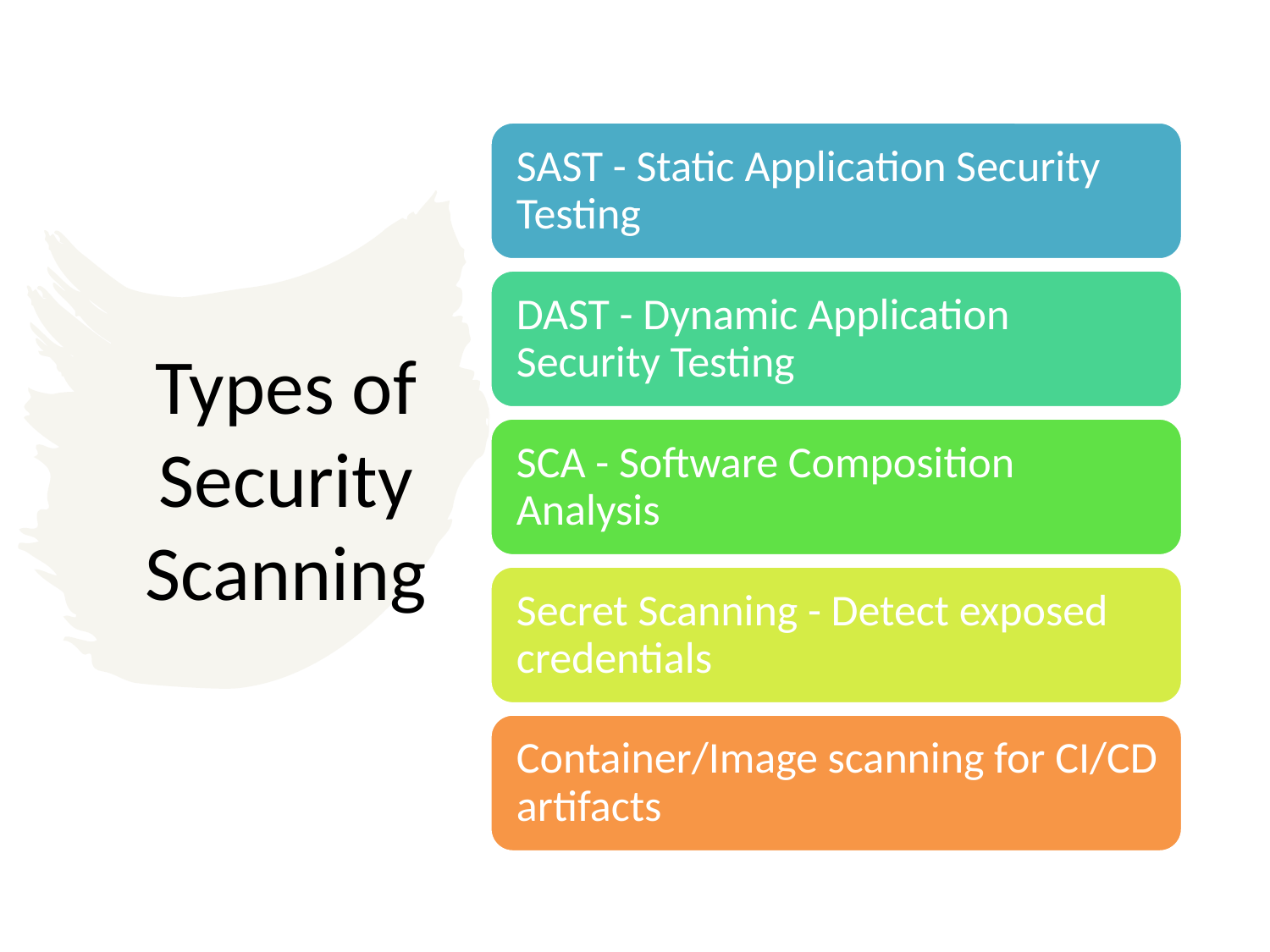

# Types of Security Scanning
SAST - Static Application Security Testing
DAST - Dynamic Application Security Testing
SCA - Software Composition Analysis
Secret Scanning - Detect exposed credentials
Container/Image scanning for CI/CD artifacts